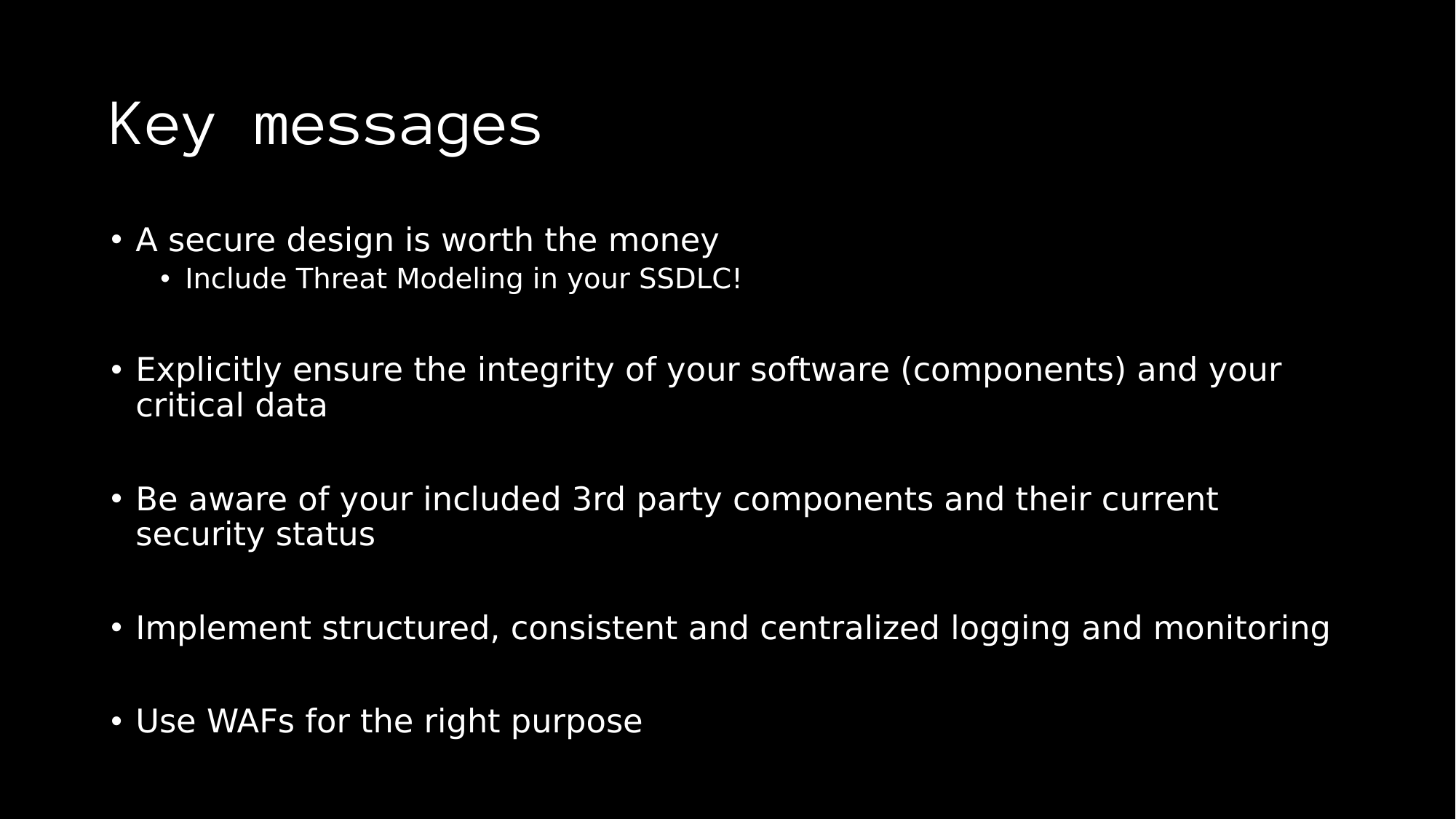

# Key messages
A secure design is worth the money
Include Threat Modeling in your SSDLC!

Explicitly ensure the integrity of your software (components) and your critical data

Be aware of your included 3rd party components and their current security status

Implement structured, consistent and centralized logging and monitoring

Use WAFs for the right purpose